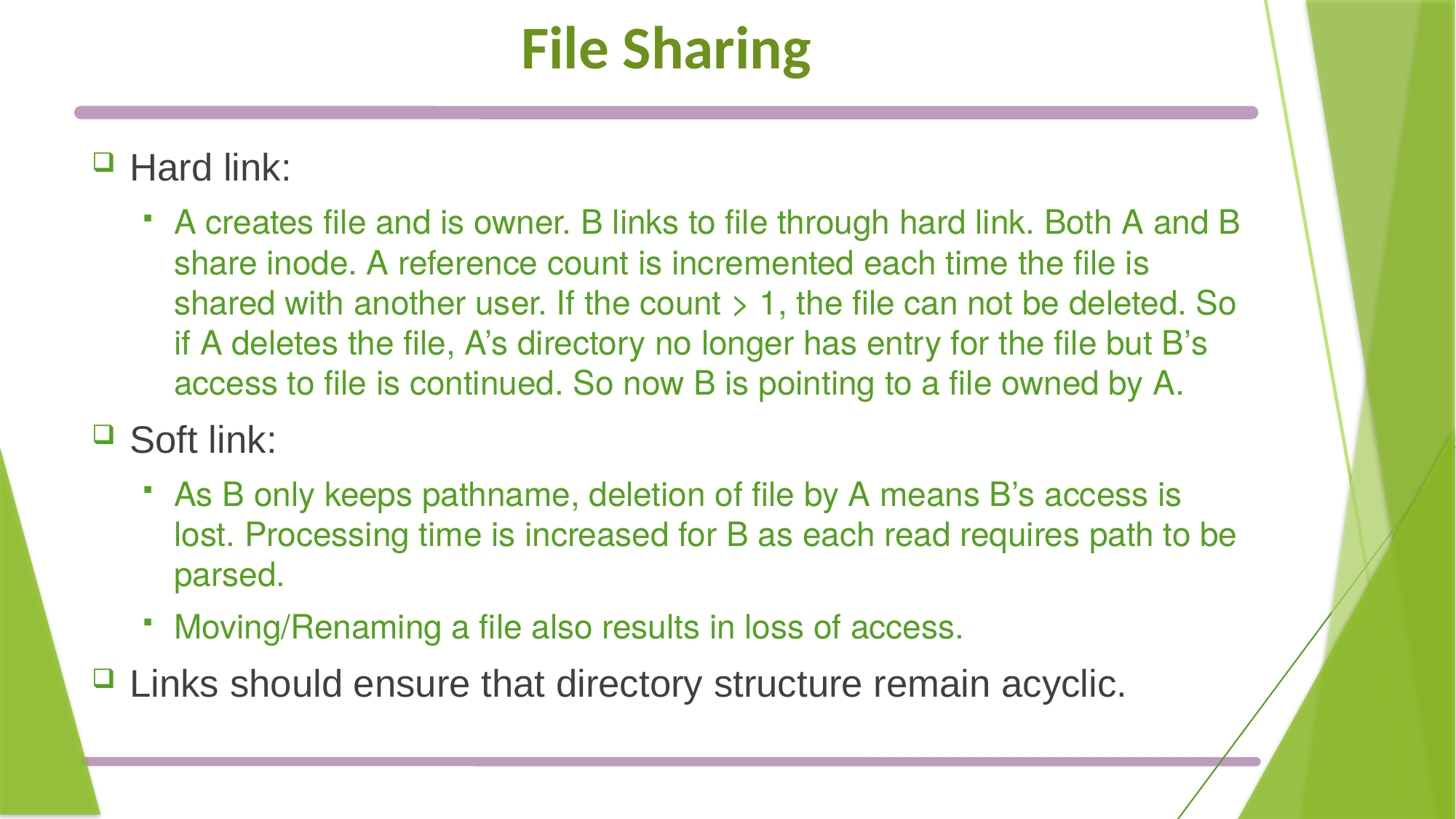

# File Sharing
Hard link:
A creates file and is owner. B links to file through hard link. Both A and B share inode. A reference count is incremented each time the file is shared with another user. If the count > 1, the file can not be deleted. So if A deletes the file, A’s directory no longer has entry for the file but B’s access to file is continued. So now B is pointing to a file owned by A.
Soft link:
As B only keeps pathname, deletion of file by A means B’s access is lost. Processing time is increased for B as each read requires path to be parsed.
Moving/Renaming a file also results in loss of access.
Links should ensure that directory structure remain acyclic.